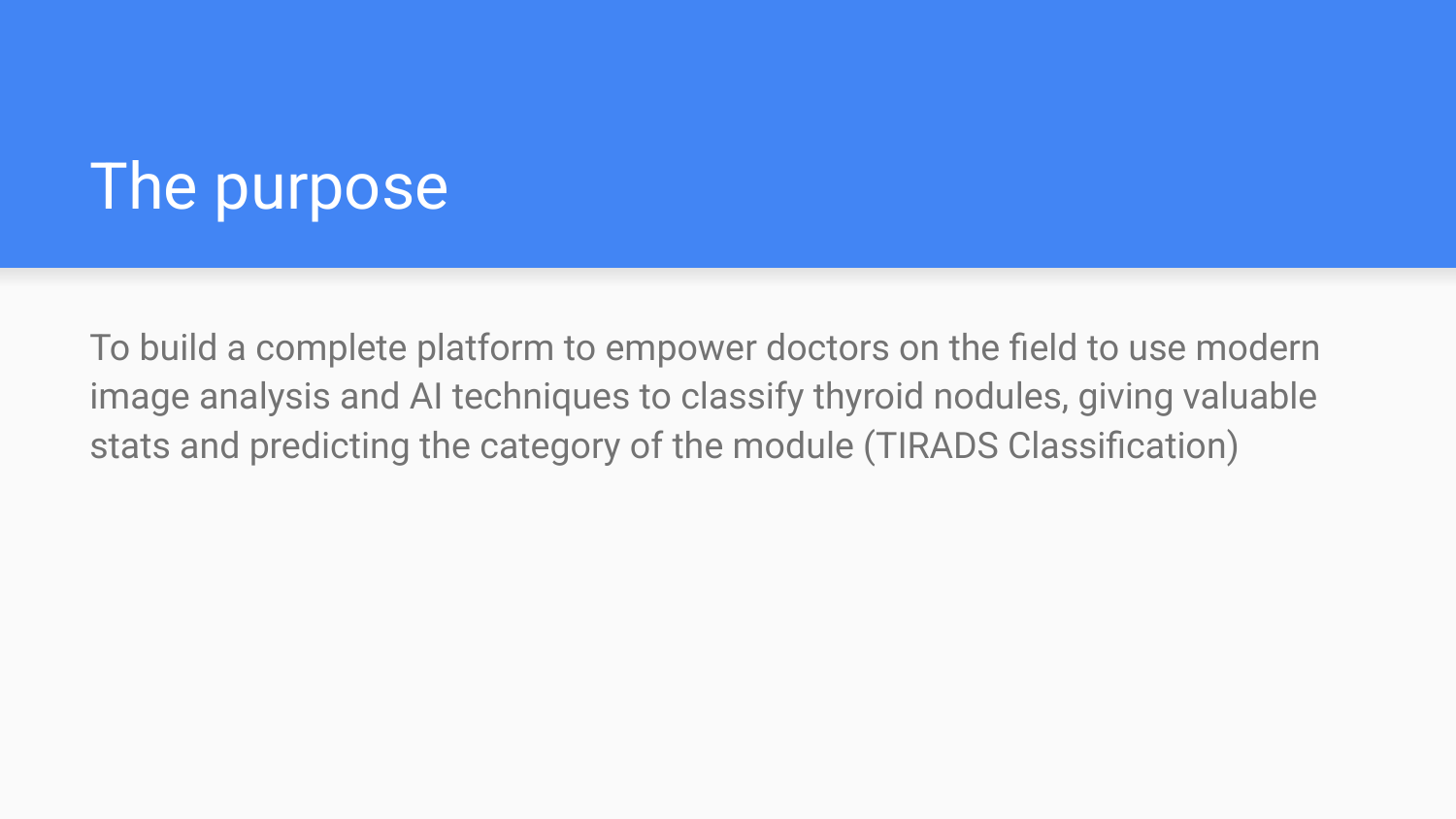

# The purpose
To build a complete platform to empower doctors on the field to use modern image analysis and AI techniques to classify thyroid nodules, giving valuable stats and predicting the category of the module (TIRADS Classification)